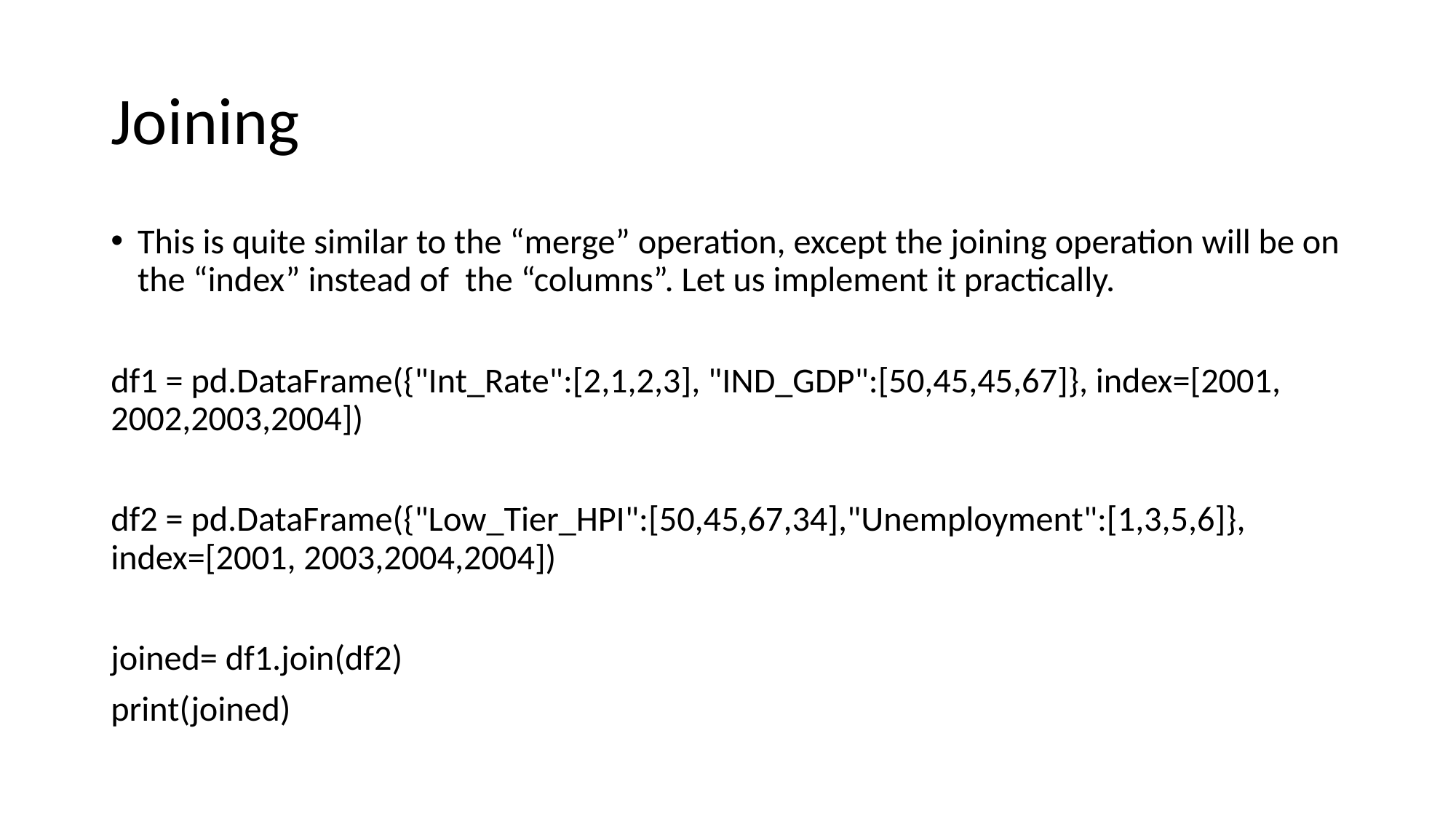

# Joining
This is quite similar to the “merge” operation, except the joining operation will be on the “index” instead of  the “columns”. Let us implement it practically.

df1 = pd.DataFrame({"Int_Rate":[2,1,2,3], "IND_GDP":[50,45,45,67]}, index=[2001, 2002,2003,2004])

df2 = pd.DataFrame({"Low_Tier_HPI":[50,45,67,34],"Unemployment":[1,3,5,6]}, index=[2001, 2003,2004,2004])

joined= df1.join(df2)
print(joined)